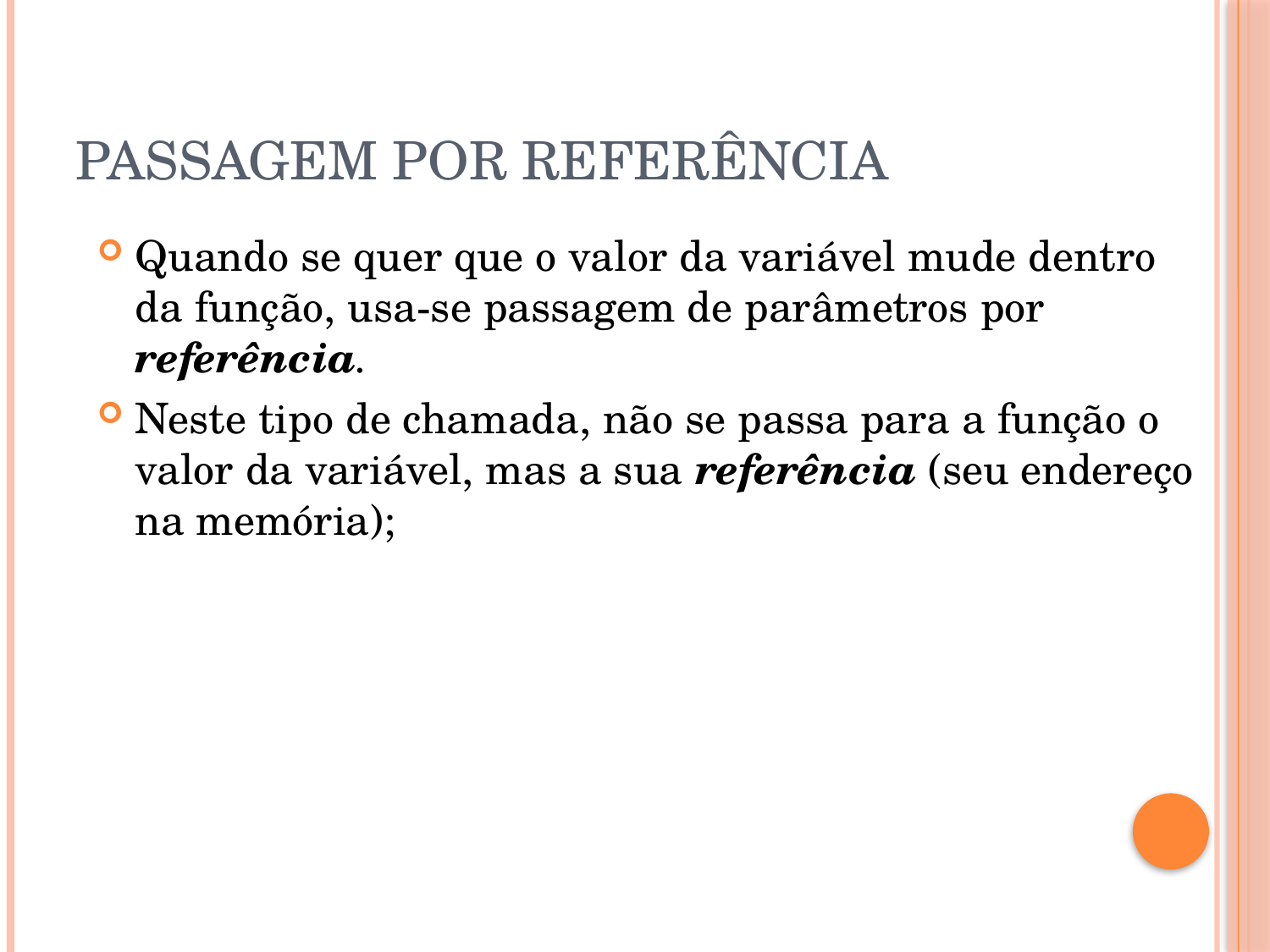

# Passagem por referência
Quando se quer que o valor da variável mude dentro da função, usa-se passagem de parâmetros por referência.
Neste tipo de chamada, não se passa para a função o valor da variável, mas a sua referência (seu endereço na memória);